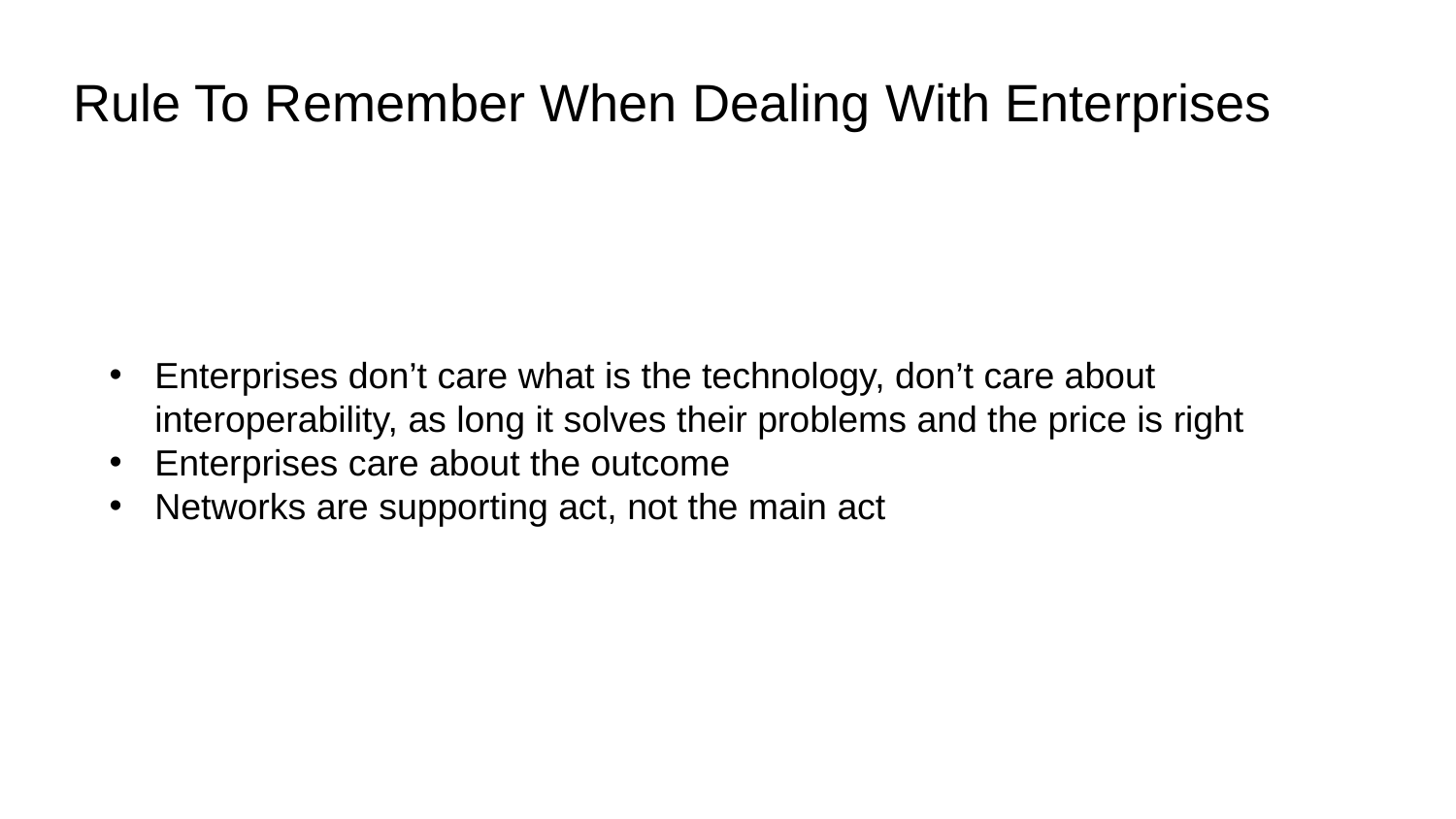

# Rule To Remember When Dealing With Enterprises
Enterprises don’t care what is the technology, don’t care about interoperability, as long it solves their problems and the price is right
Enterprises care about the outcome
Networks are supporting act, not the main act